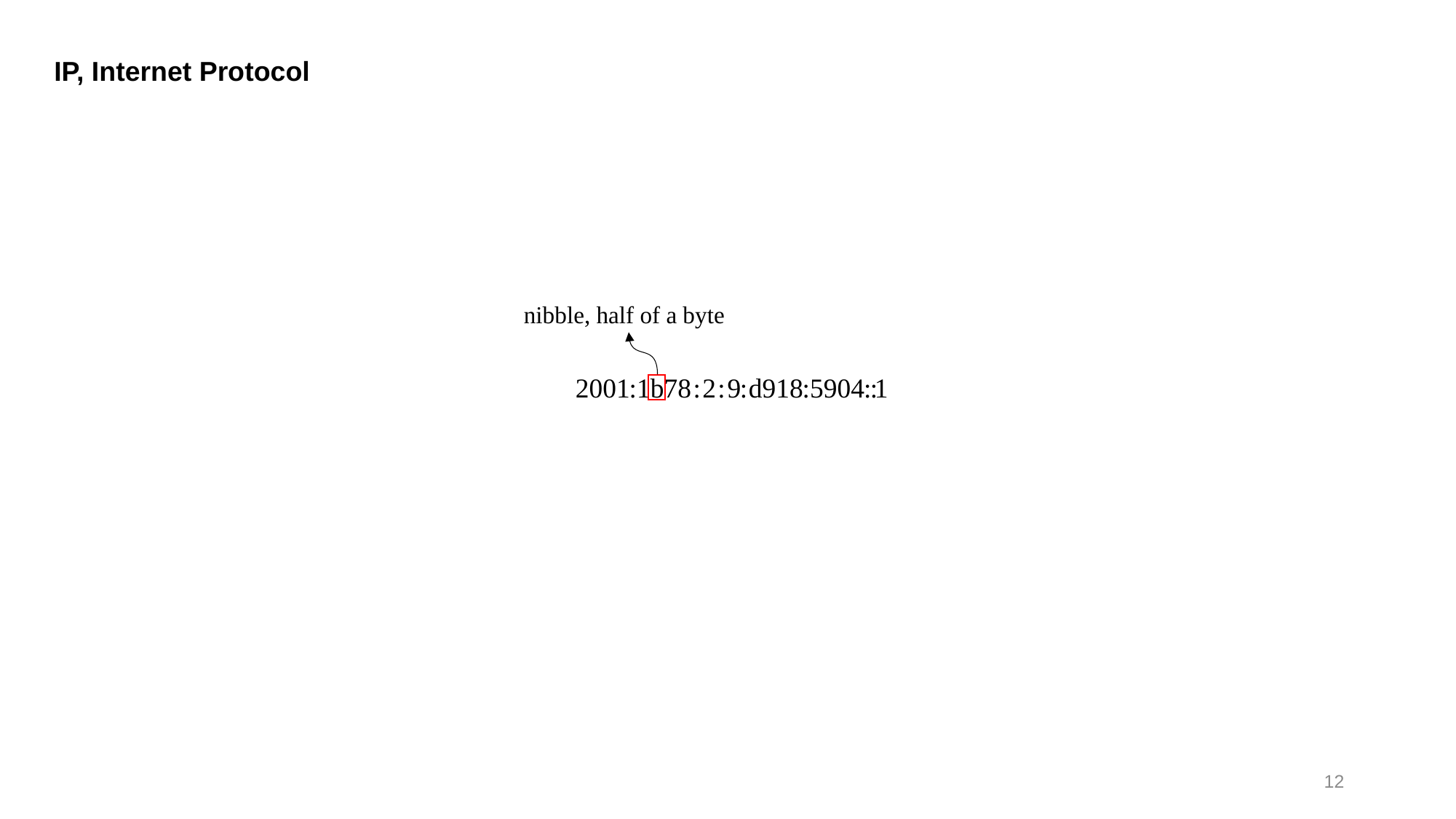

IP, Internet Protocol
nibble, half of a byte
2001
1b78
:
2
:
9
:
d918
:
5904
:
1
:
:

12